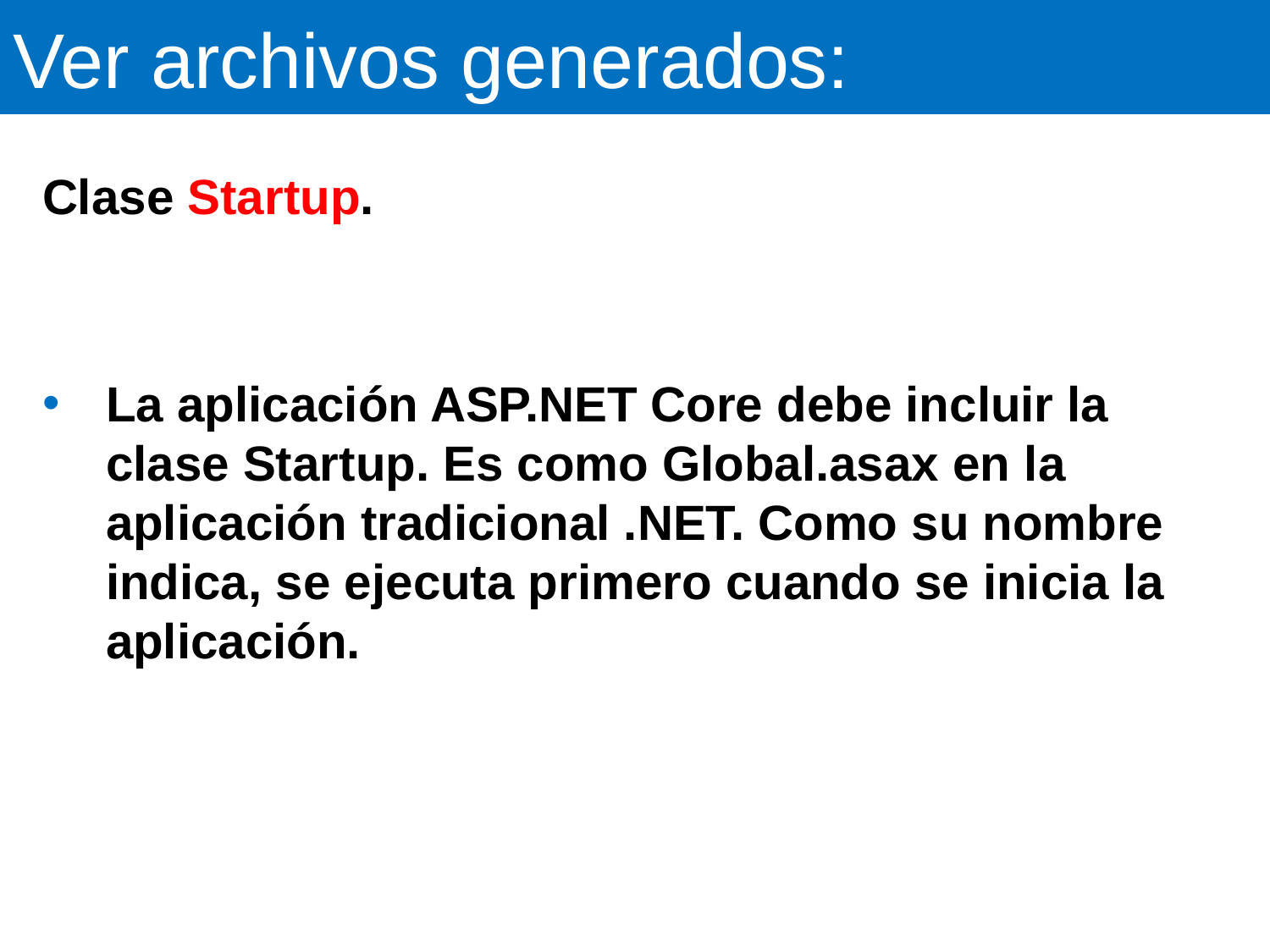

# Ver archivos generados:
Clase Startup.

La aplicación ASP.NET Core debe incluir la clase Startup. Es como Global.asax en la aplicación tradicional .NET. Como su nombre indica, se ejecuta primero cuando se inicia la aplicación.